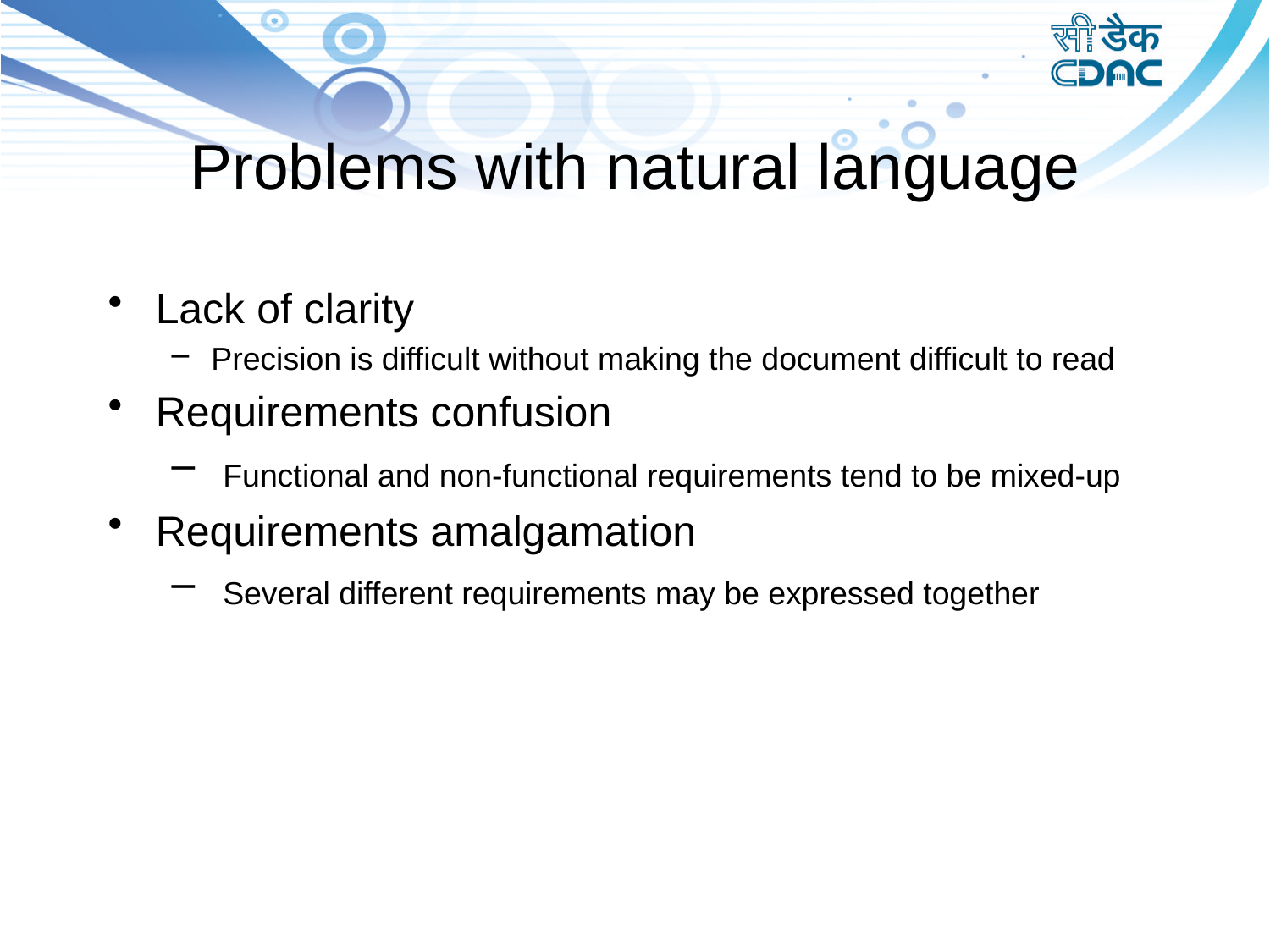

# Problems with natural language
Lack of clarity
Precision is difficult without making the document difficult to read
Requirements confusion
 Functional and non-functional requirements tend to be mixed-up
Requirements amalgamation
 Several different requirements may be expressed together